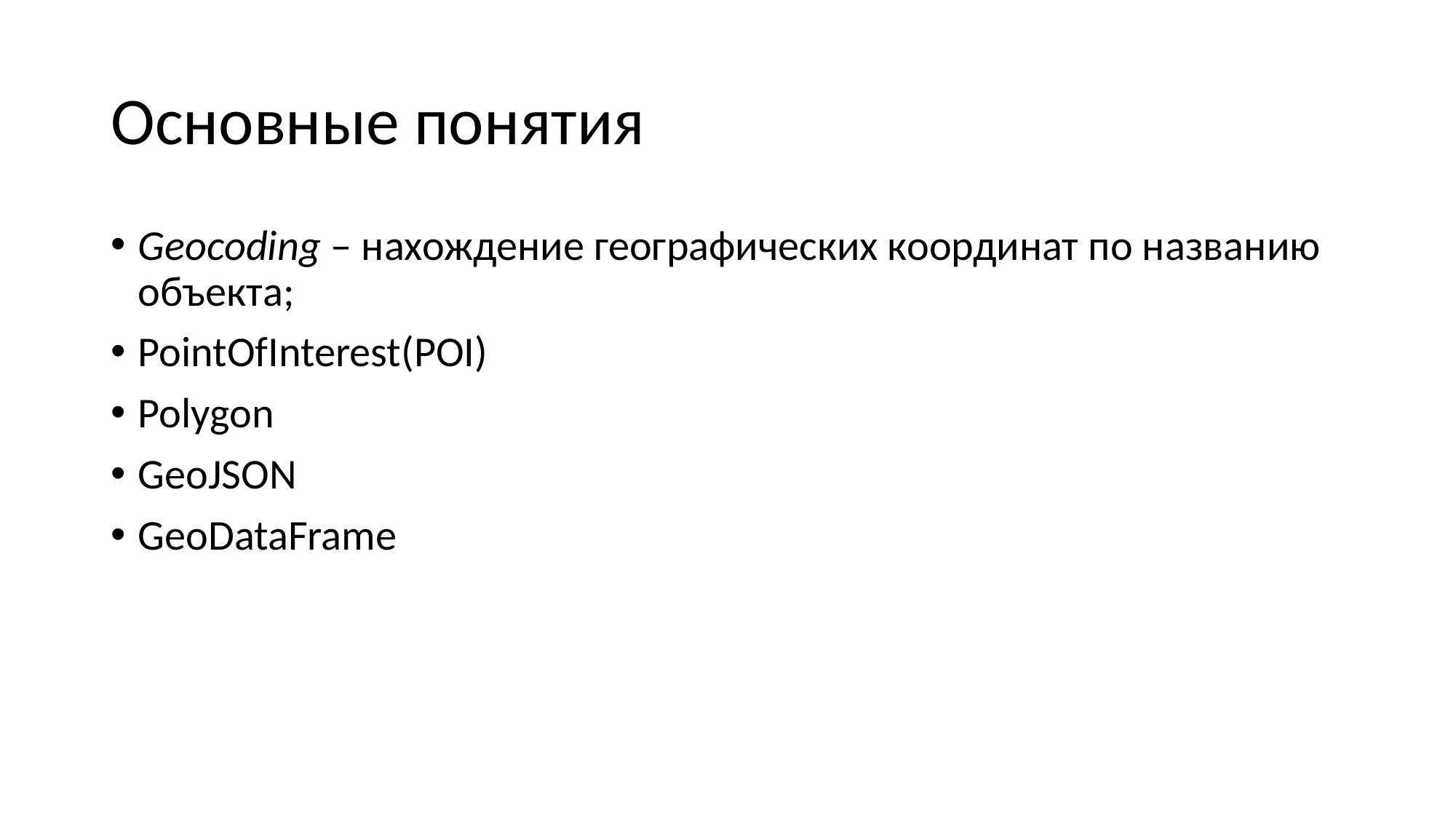

# Основные понятия
Geocoding – нахождение географических координат по названию объекта;
PointOfInterest(POI)
Polygon
GeoJSON
GeoDataFrame